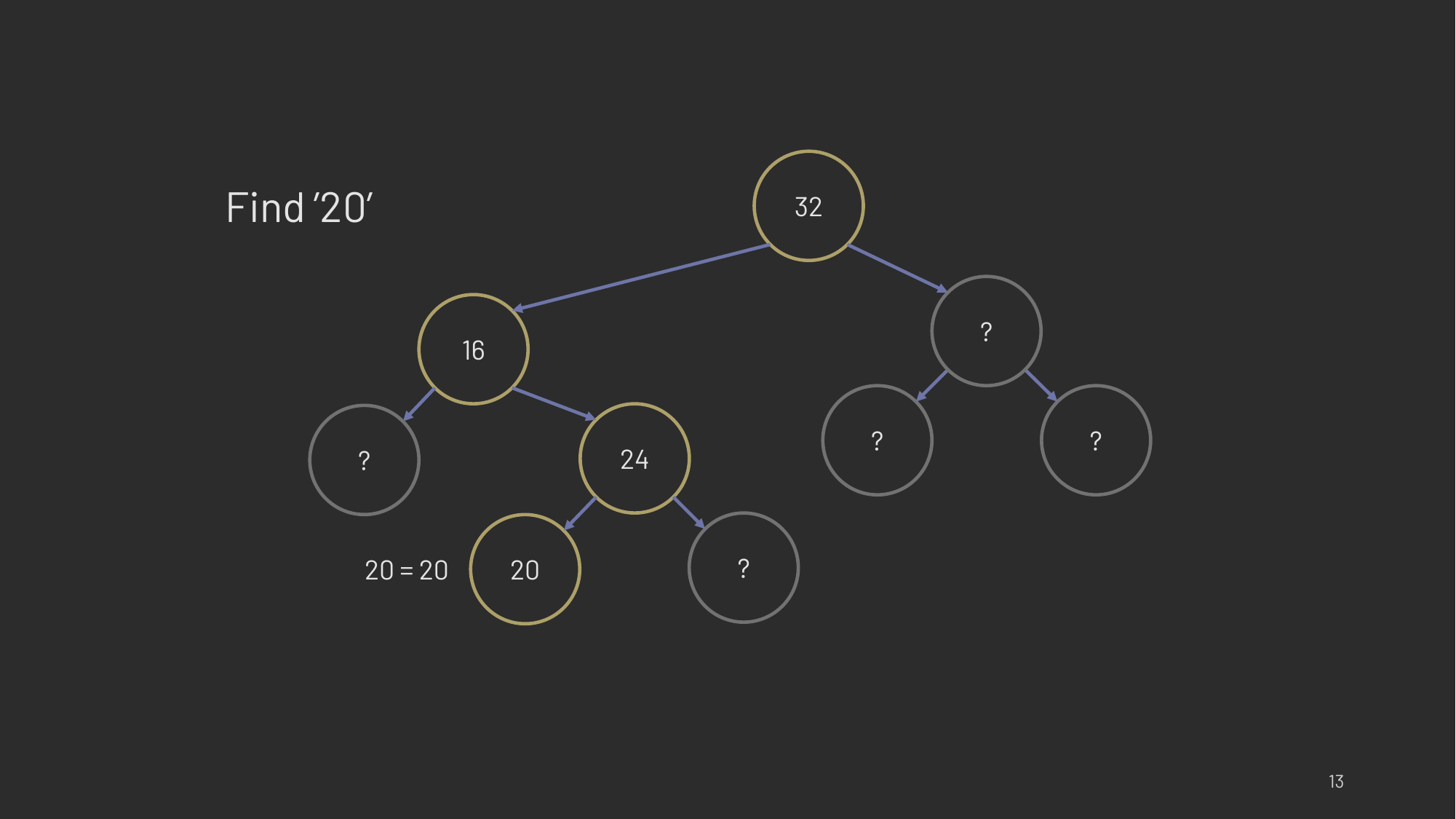

32
Find ’20’
?
16
?
?
24
?
?
20
20 = 20
13